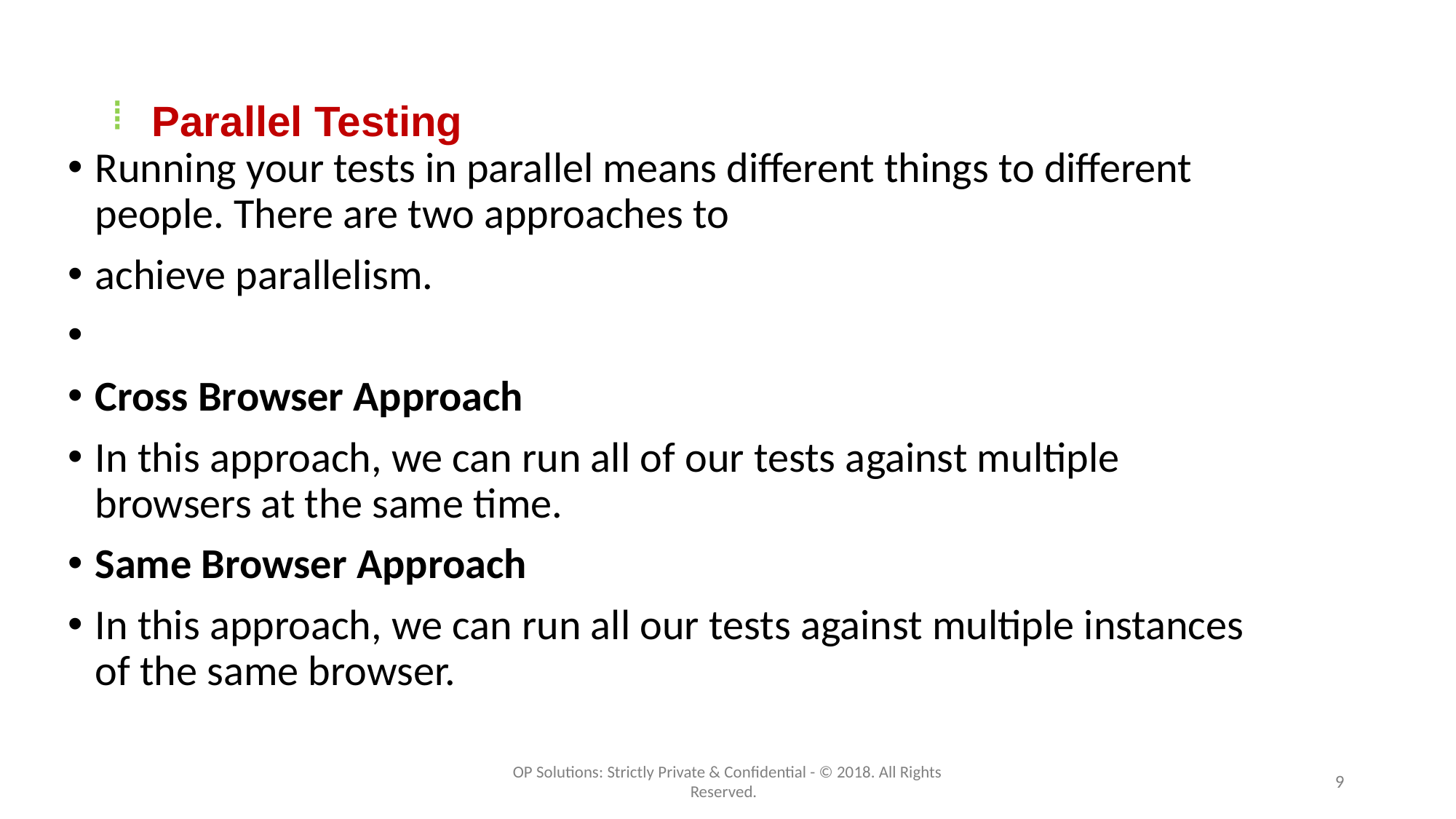

# Parallel Testing
Running your tests in parallel means different things to different people. There are two approaches to
achieve parallelism.

Cross Browser Approach
In this approach, we can run all of our tests against multiple browsers at the same time.
Same Browser Approach
In this approach, we can run all our tests against multiple instances of the same browser.
OP Solutions: Strictly Private & Confidential - © 2018. All Rights Reserved.
9